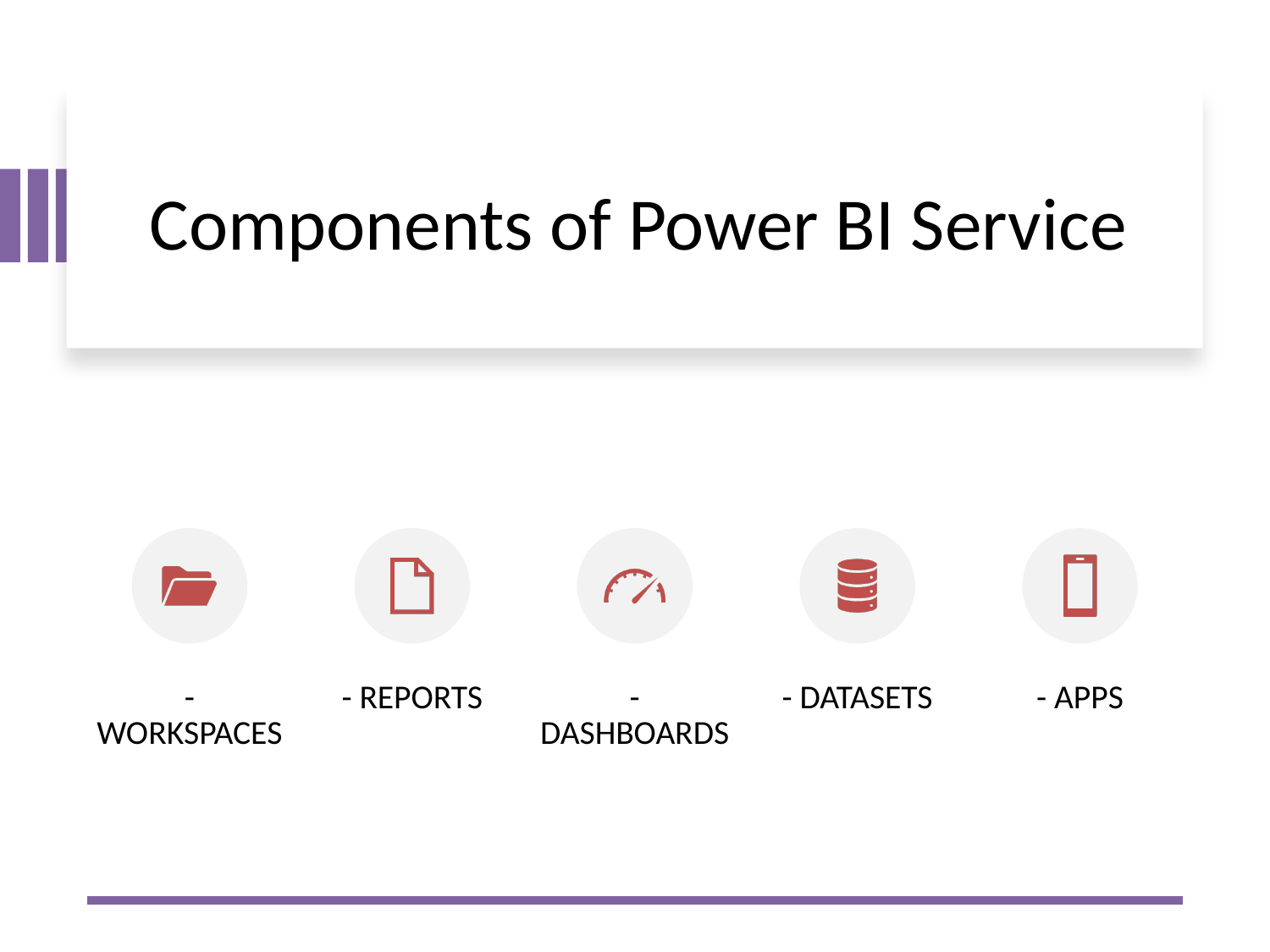

# Components of Power BI Service

- Workspaces
- Reports
- Dashboards
- Datasets
- Apps